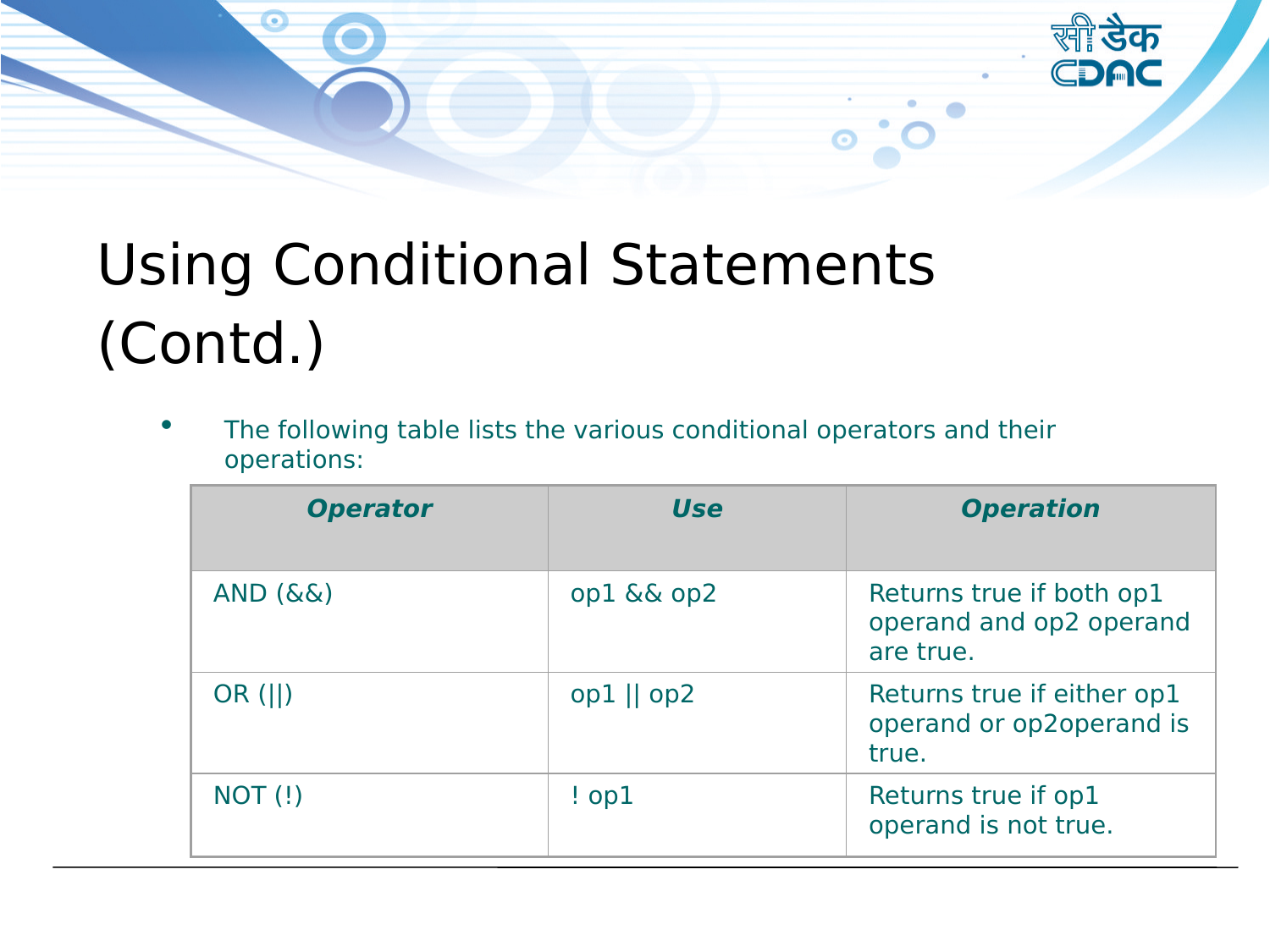

Using Conditional Statements
(Contd.)

The following table lists the various conditional operators and their operations:

Operator

Use

Operation

AND (&&)

op1 && op2

Returns true if both op1 operand and op2 operand are true.

OR (||)

op1 || op2

Returns true if either op1 operand or op2operand is true.

NOT (!)

! op1

Returns true if op1 operand is not true.